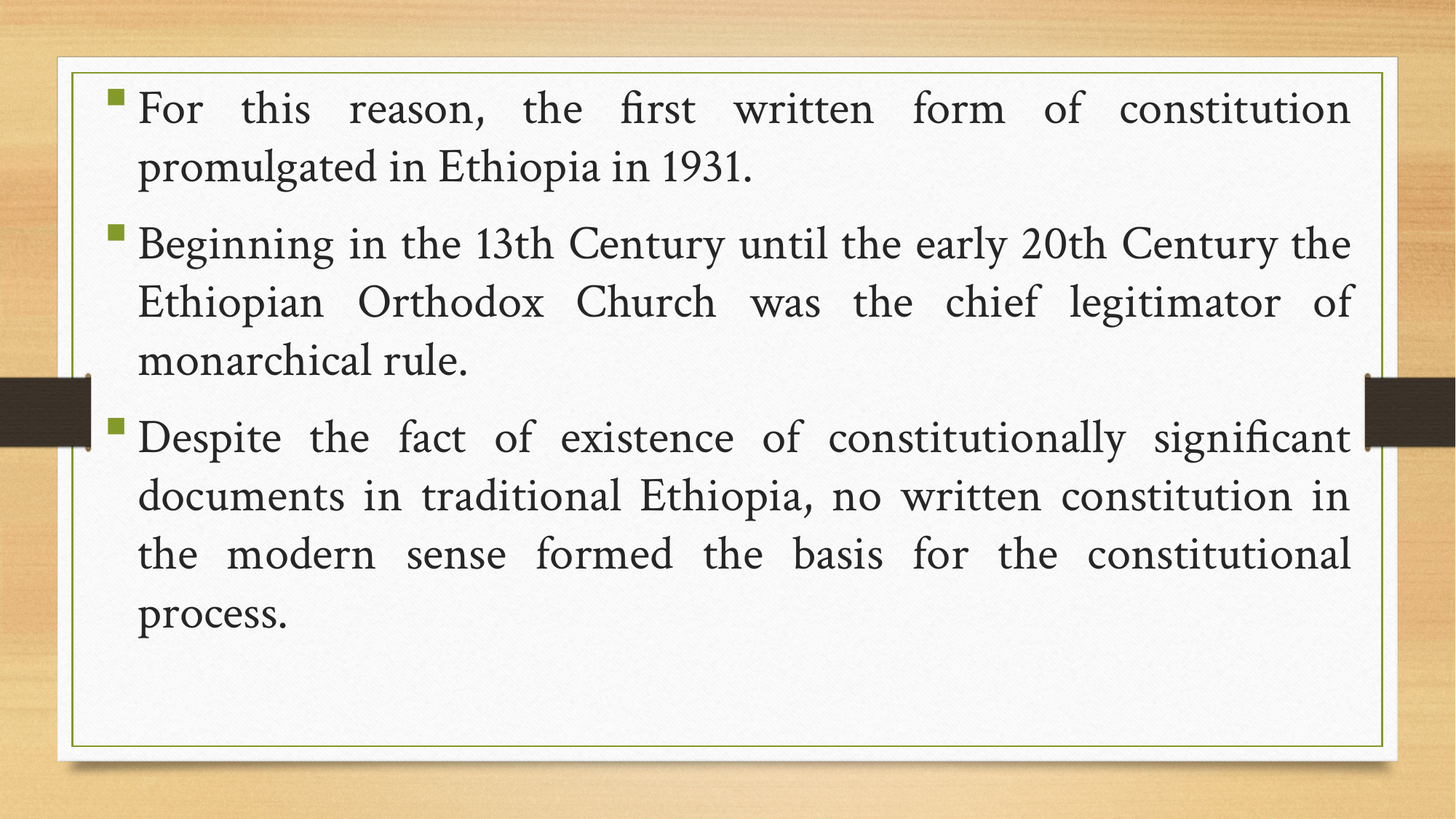

For this reason, the first written form of constitution promulgated in Ethiopia in 1931.
Beginning in the 13th Century until the early 20th Century the Ethiopian Orthodox Church was the chief legitimator of monarchical rule.
Despite the fact of existence of constitutionally significant documents in traditional Ethiopia, no written constitution in the modern sense formed the basis for the constitutional process.